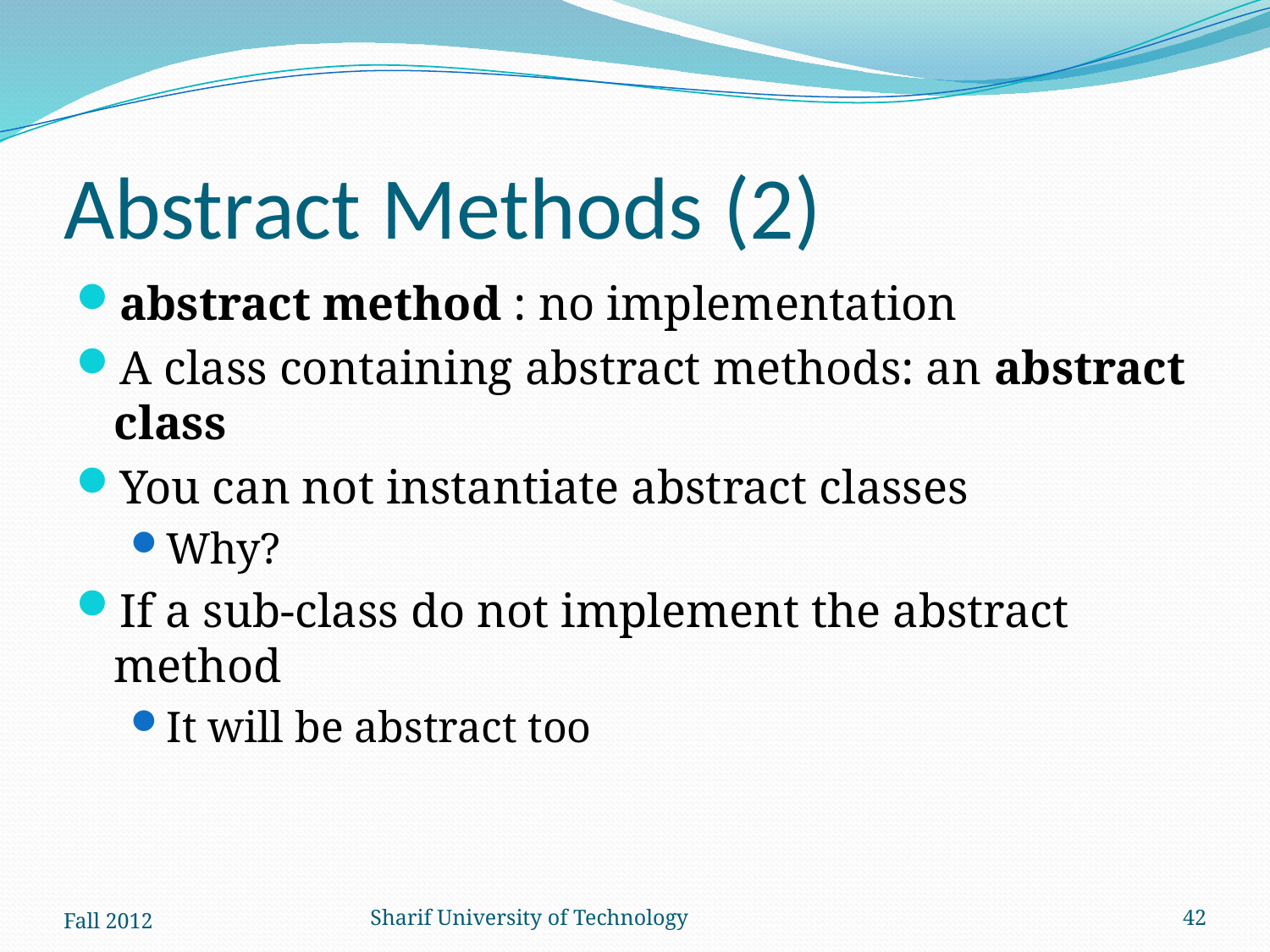

# Abstract Methods (2)
abstract method : no implementation
A class containing abstract methods: an abstract class
You can not instantiate abstract classes
Why?
If a sub-class do not implement the abstract method
It will be abstract too
Fall 2012
Sharif University of Technology
42